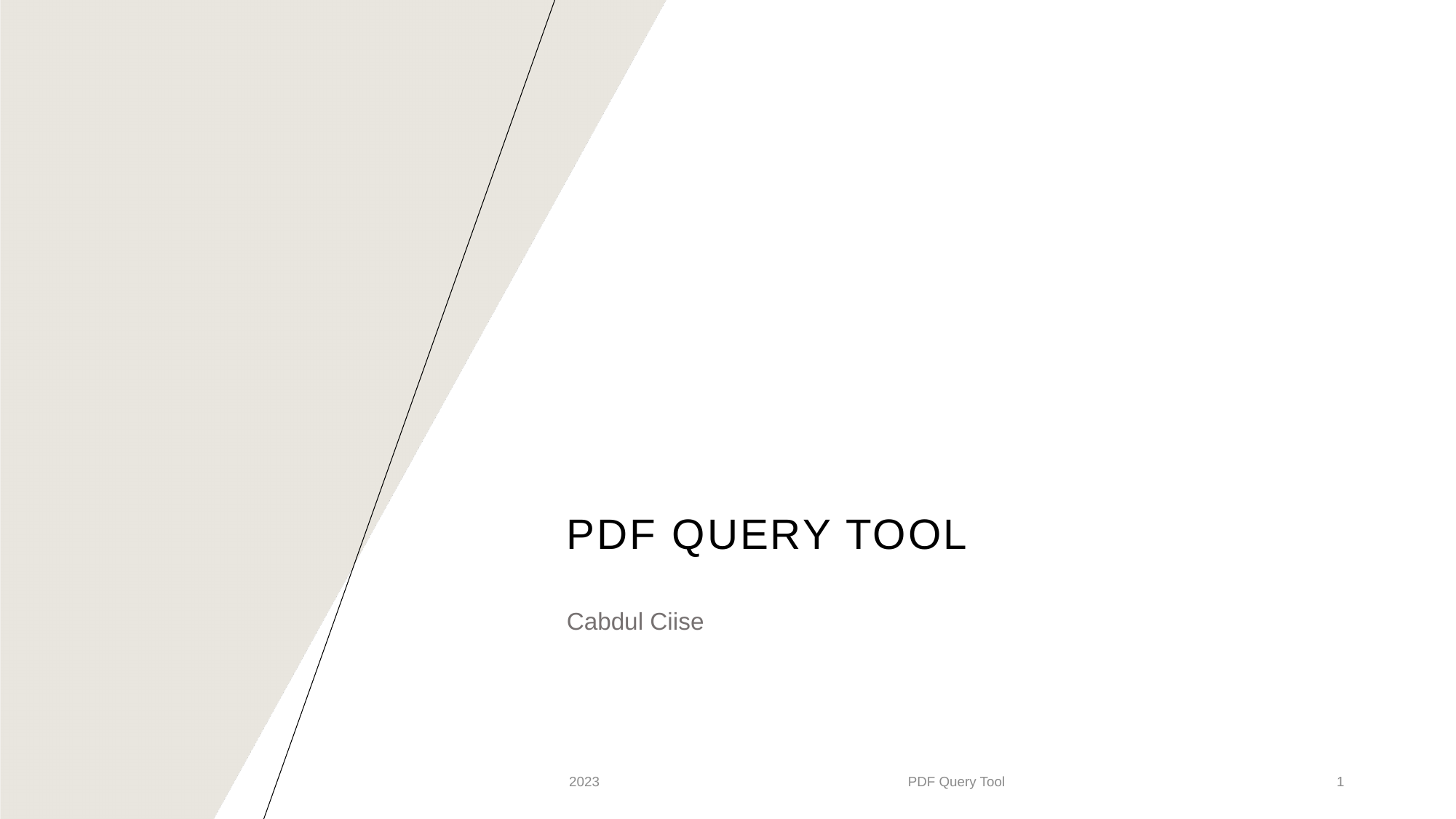

# PDF Query tool
Cabdul Ciise
2023
PDF Query Tool
1